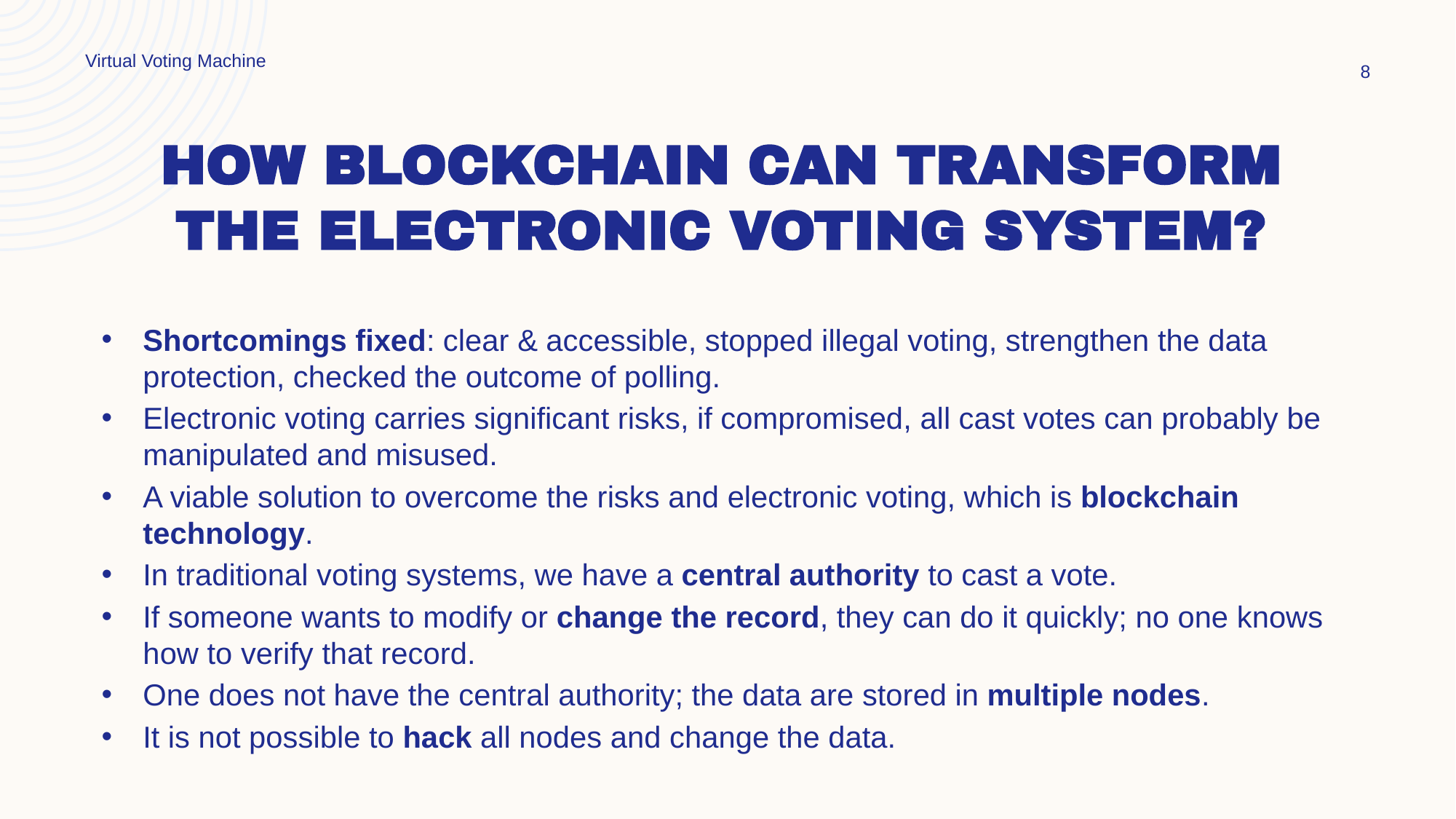

Virtual Voting Machine

8
# How Blockchain can transform the electronic voting system?
Shortcomings fixed: clear & accessible, stopped illegal voting, strengthen the data protection, checked the outcome of polling.
Electronic voting carries significant risks, if compromised, all cast votes can probably be manipulated and misused.
A viable solution to overcome the risks and electronic voting, which is blockchain technology.
In traditional voting systems, we have a central authority to cast a vote.
If someone wants to modify or change the record, they can do it quickly; no one knows how to verify that record.
One does not have the central authority; the data are stored in multiple nodes.
It is not possible to hack all nodes and change the data.